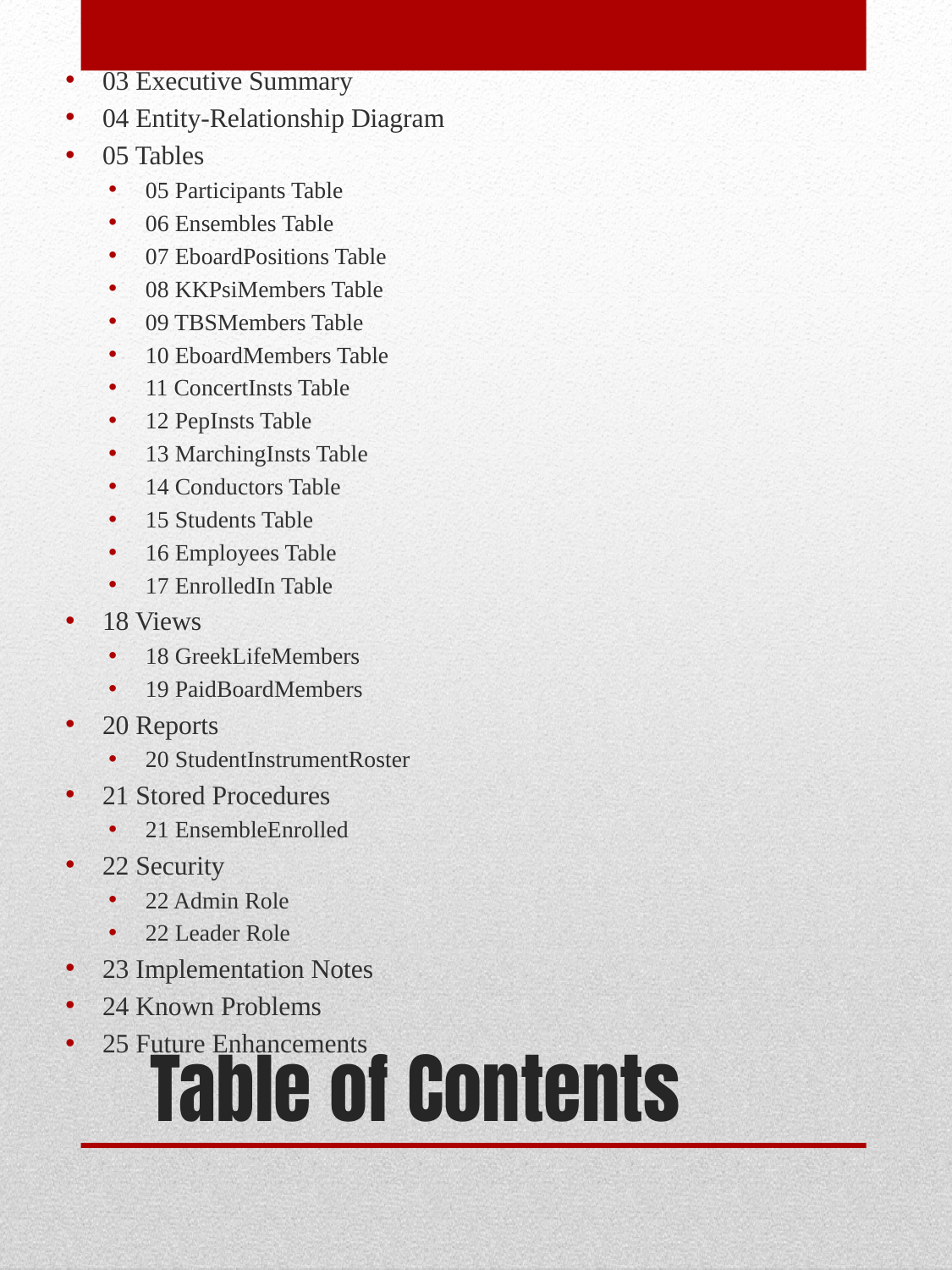

03 Executive Summary
04 Entity-Relationship Diagram
05 Tables
05 Participants Table
06 Ensembles Table
07 EboardPositions Table
08 KKPsiMembers Table
09 TBSMembers Table
10 EboardMembers Table
11 ConcertInsts Table
12 PepInsts Table
13 MarchingInsts Table
14 Conductors Table
15 Students Table
16 Employees Table
17 EnrolledIn Table
18 Views
18 GreekLifeMembers
19 PaidBoardMembers
20 Reports
20 StudentInstrumentRoster
21 Stored Procedures
21 EnsembleEnrolled
22 Security
22 Admin Role
22 Leader Role
23 Implementation Notes
24 Known Problems
25 Future Enhancements
# Table of Contents